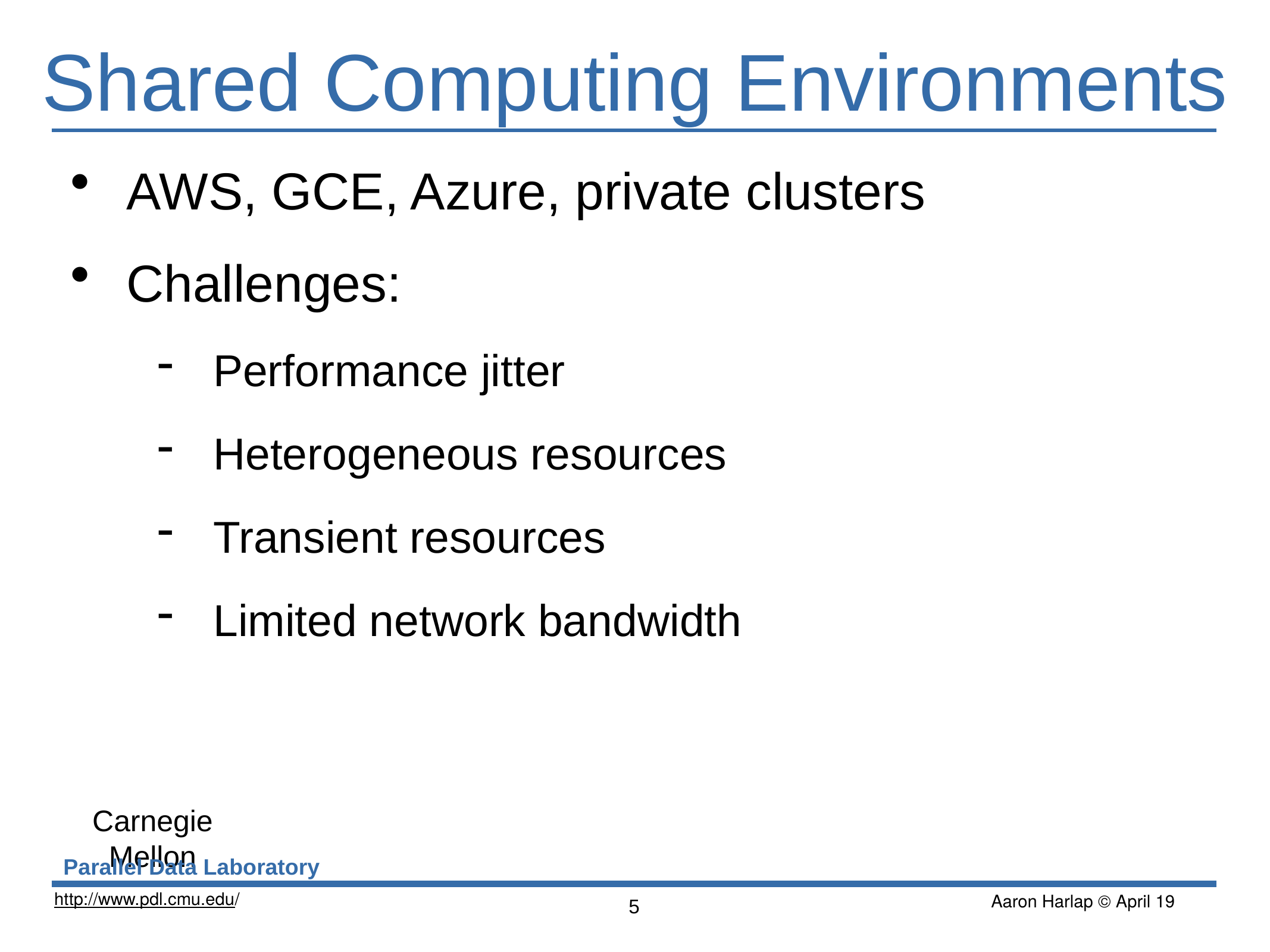

# Shared Computing Environments
AWS, GCE, Azure, private clusters
Challenges:
Performance jitter
Heterogeneous resources
Transient resources
Limited network bandwidth
5